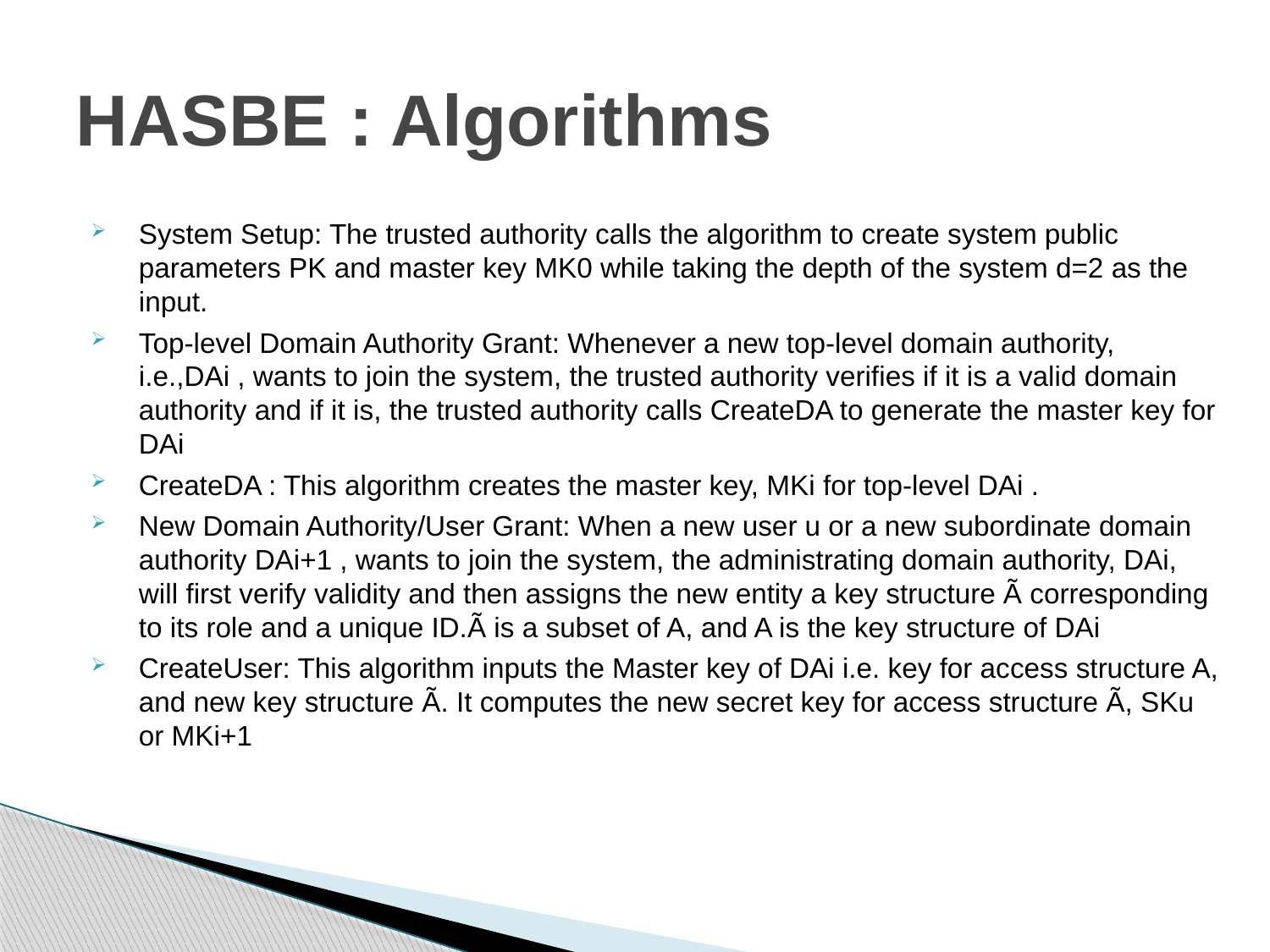

# HASBE : Algorithms

System Setup: The trusted authority calls the algorithm to create system public parameters PK and master key MK0 while taking the depth of the system d=2 as the input.
Top-level Domain Authority Grant: Whenever a new top-level domain authority, i.e.,DAi , wants to join the system, the trusted authority verifies if it is a valid domain authority and if it is, the trusted authority calls CreateDA to generate the master key for DAi
CreateDA : This algorithm creates the master key, MKi for top-level DAi .
New Domain Authority/User Grant: When a new user u or a new subordinate domain authority DAi+1 , wants to join the system, the administrating domain authority, DAi, will first verify validity and then assigns the new entity a key structure Ã corresponding to its role and a unique ID.Ã is a subset of A, and A is the key structure of DAi
CreateUser: This algorithm inputs the Master key of DAi i.e. key for access structure A, and new key structure Ã. It computes the new secret key for access structure Ã, SKu or MKi+1